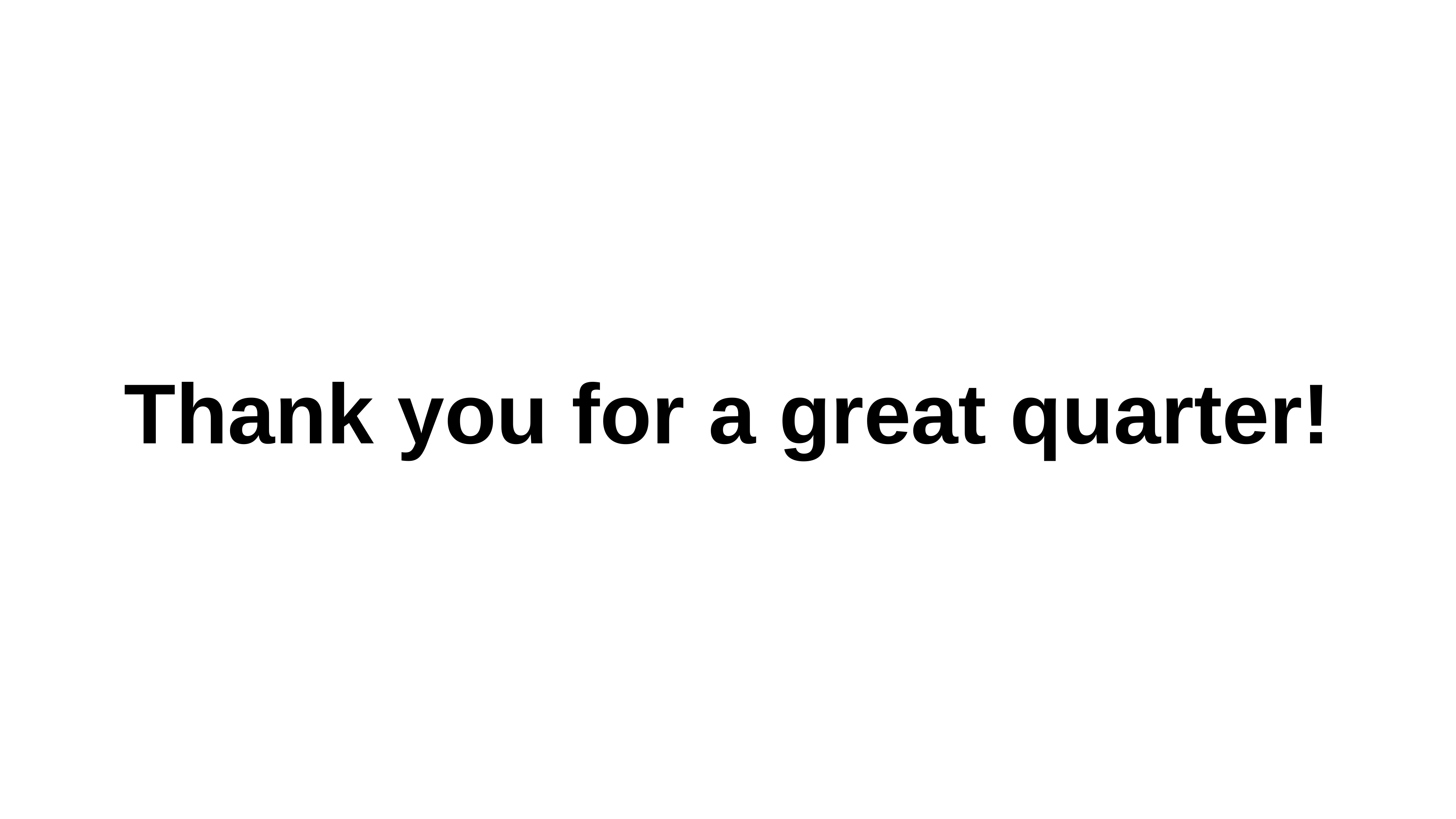

# Thank you for a great quarter!